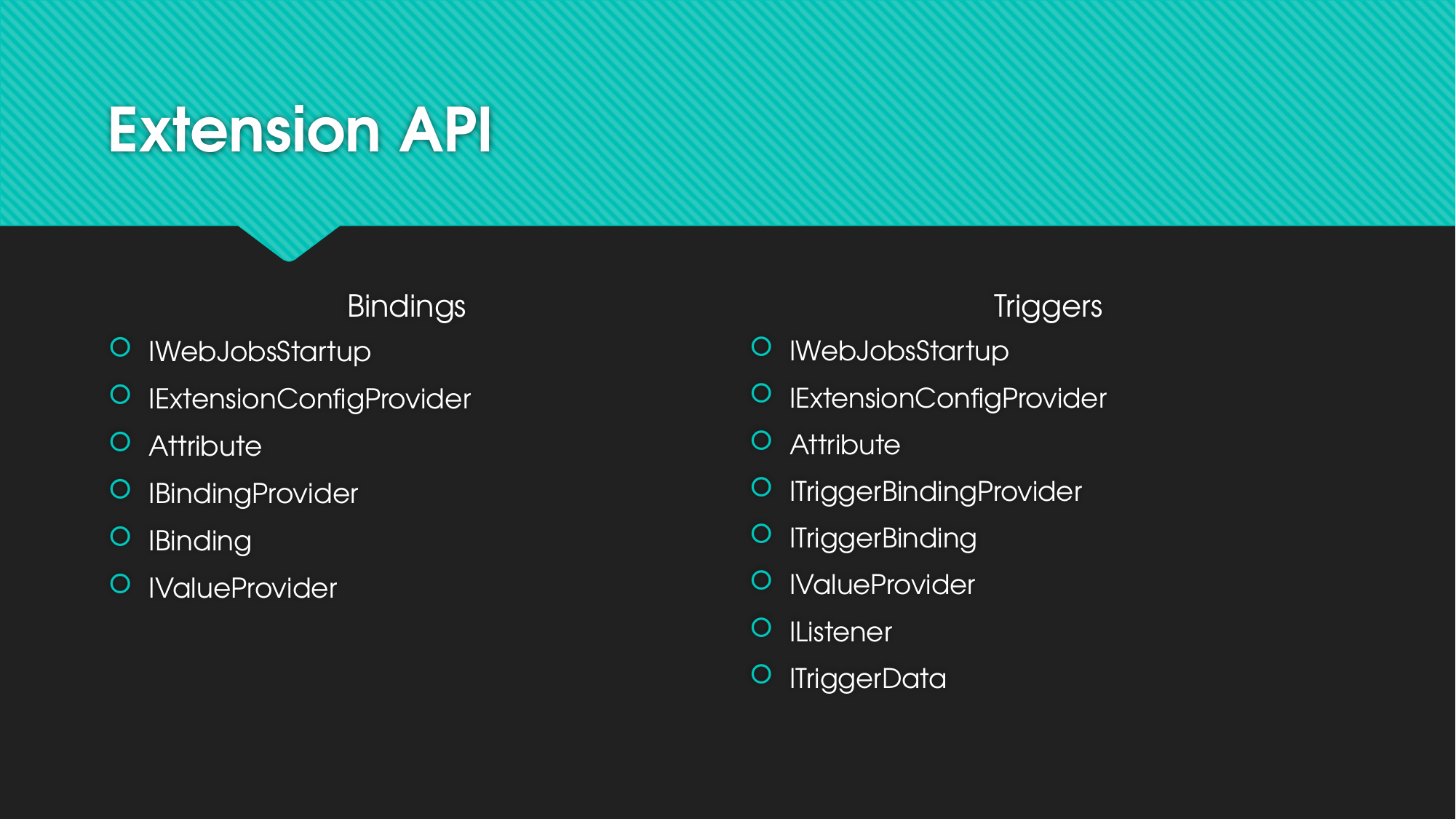

# Extension API
Bindings
Triggers
IWebJobsStartup
IExtensionConfigProvider
Attribute
IBindingProvider
IBinding
IValueProvider
IWebJobsStartup
IExtensionConfigProvider
Attribute
ITriggerBindingProvider
ITriggerBinding
IValueProvider
IListener
ITriggerData